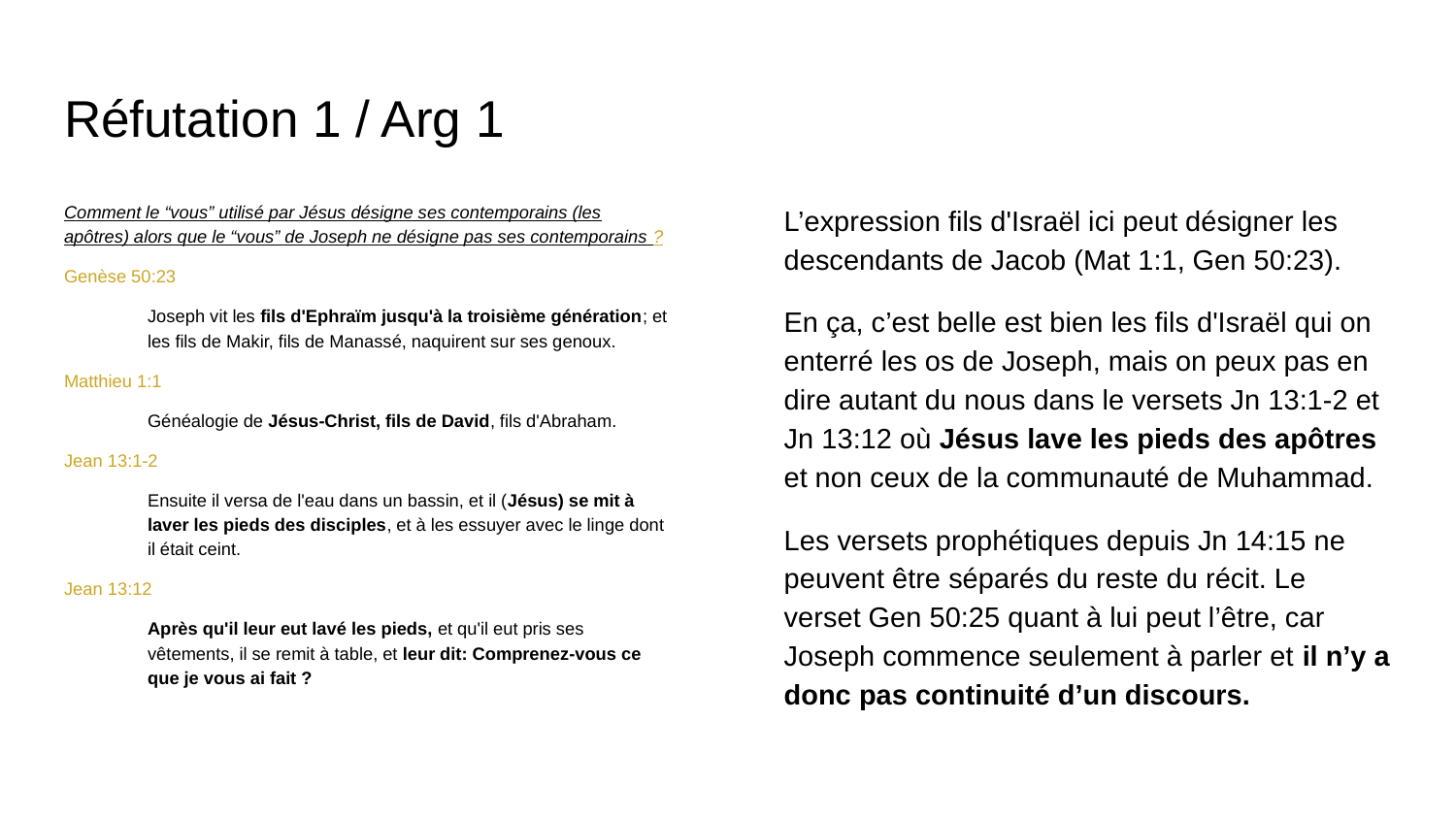

# Réfutation 1 / Arg 1
Comment le “vous” utilisé par Jésus désigne ses contemporains (les apôtres) alors que le “vous” de Joseph ne désigne pas ses contemporains ?
Genèse 50:23
Joseph vit les fils d'Ephraïm jusqu'à la troisième génération; et les fils de Makir, fils de Manassé, naquirent sur ses genoux.
Matthieu 1:1
Généalogie de Jésus-Christ, fils de David, fils d'Abraham.
Jean 13:1-2
Ensuite il versa de l'eau dans un bassin, et il (Jésus) se mit à laver les pieds des disciples, et à les essuyer avec le linge dont il était ceint.
Jean 13:12
Après qu'il leur eut lavé les pieds, et qu'il eut pris ses vêtements, il se remit à table, et leur dit: Comprenez-vous ce que je vous ai fait ?
L’expression fils d'Israël ici peut désigner les descendants de Jacob (Mat 1:1, Gen 50:23).
En ça, c’est belle est bien les fils d'Israël qui on enterré les os de Joseph, mais on peux pas en dire autant du nous dans le versets Jn 13:1-2 et Jn 13:12 où Jésus lave les pieds des apôtres et non ceux de la communauté de Muhammad.
Les versets prophétiques depuis Jn 14:15 ne peuvent être séparés du reste du récit. Le verset Gen 50:25 quant à lui peut l’être, car Joseph commence seulement à parler et il n’y a donc pas continuité d’un discours.